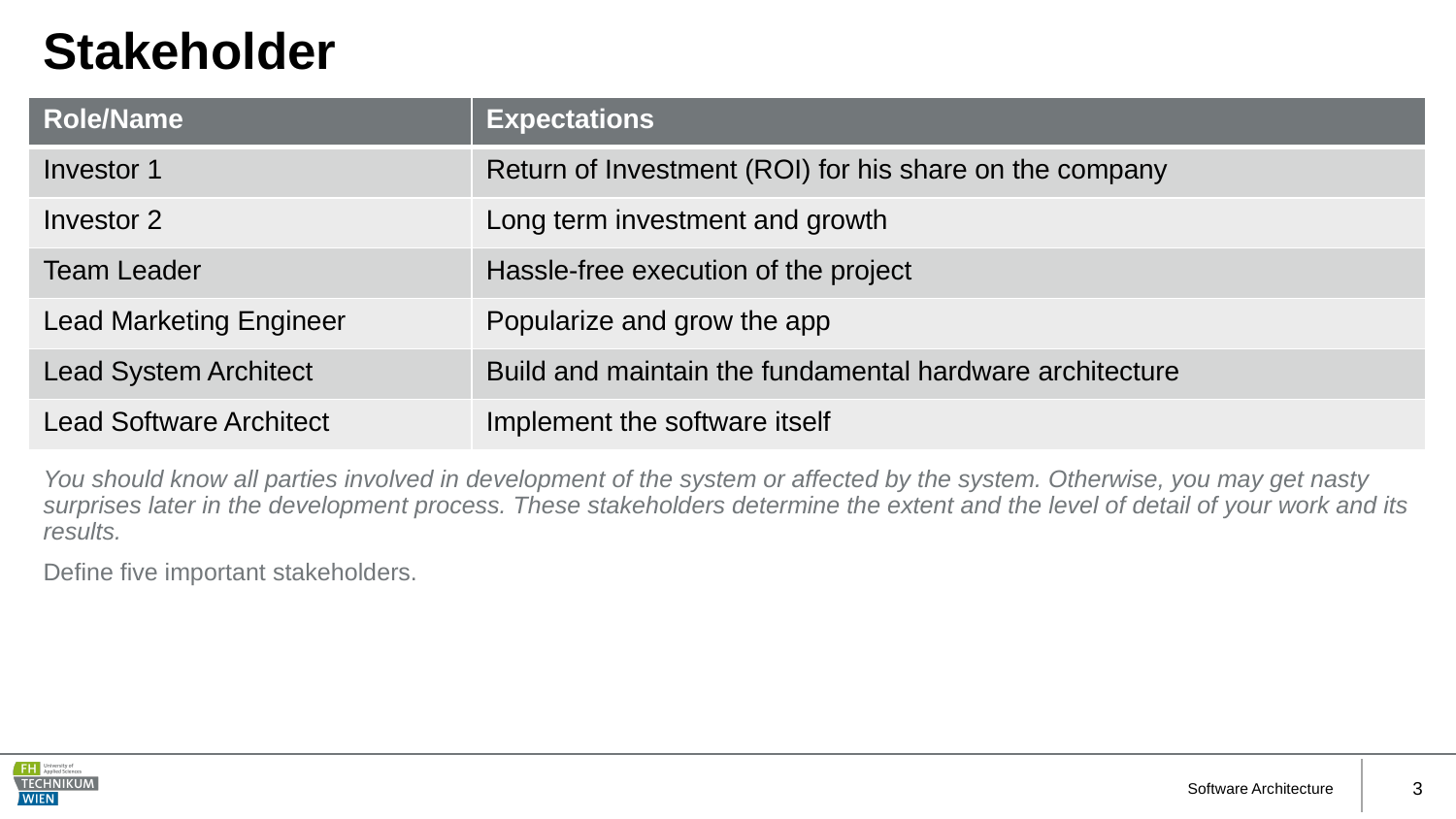

# Stakeholder
| Role/Name | Expectations |
| --- | --- |
| Investor 1 | Return of Investment (ROI) for his share on the company |
| Investor 2 | Long term investment and growth |
| Team Leader | Hassle-free execution of the project |
| Lead Marketing Engineer | Popularize and grow the app |
| Lead System Architect | Build and maintain the fundamental hardware architecture |
| Lead Software Architect | Implement the software itself |
You should know all parties involved in development of the system or affected by the system. Otherwise, you may get nasty surprises later in the development process. These stakeholders determine the extent and the level of detail of your work and its results.
Define five important stakeholders.
Software Architecture
3